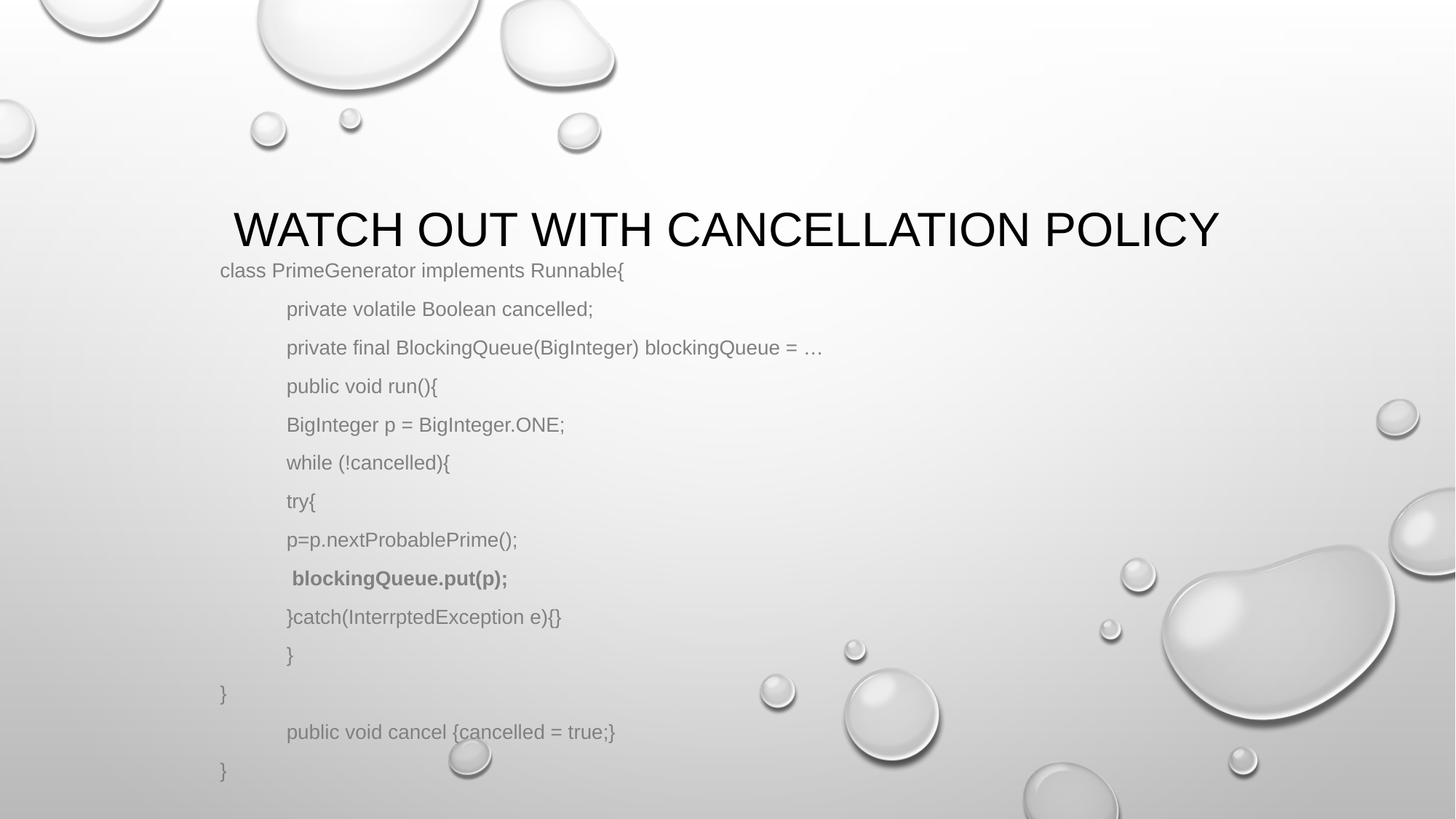

# Watch out with cancellation policy
class PrimeGenerator implements Runnable{
	private volatile Boolean cancelled;
	private final BlockingQueue(BigInteger) blockingQueue = …
	public void run(){
	BigInteger p = BigInteger.ONE;
	while (!cancelled){
		try{
		p=p.nextProbablePrime();
		 blockingQueue.put(p);
		}catch(InterrptedException e){}
	}
}
	public void cancel {cancelled = true;}
}